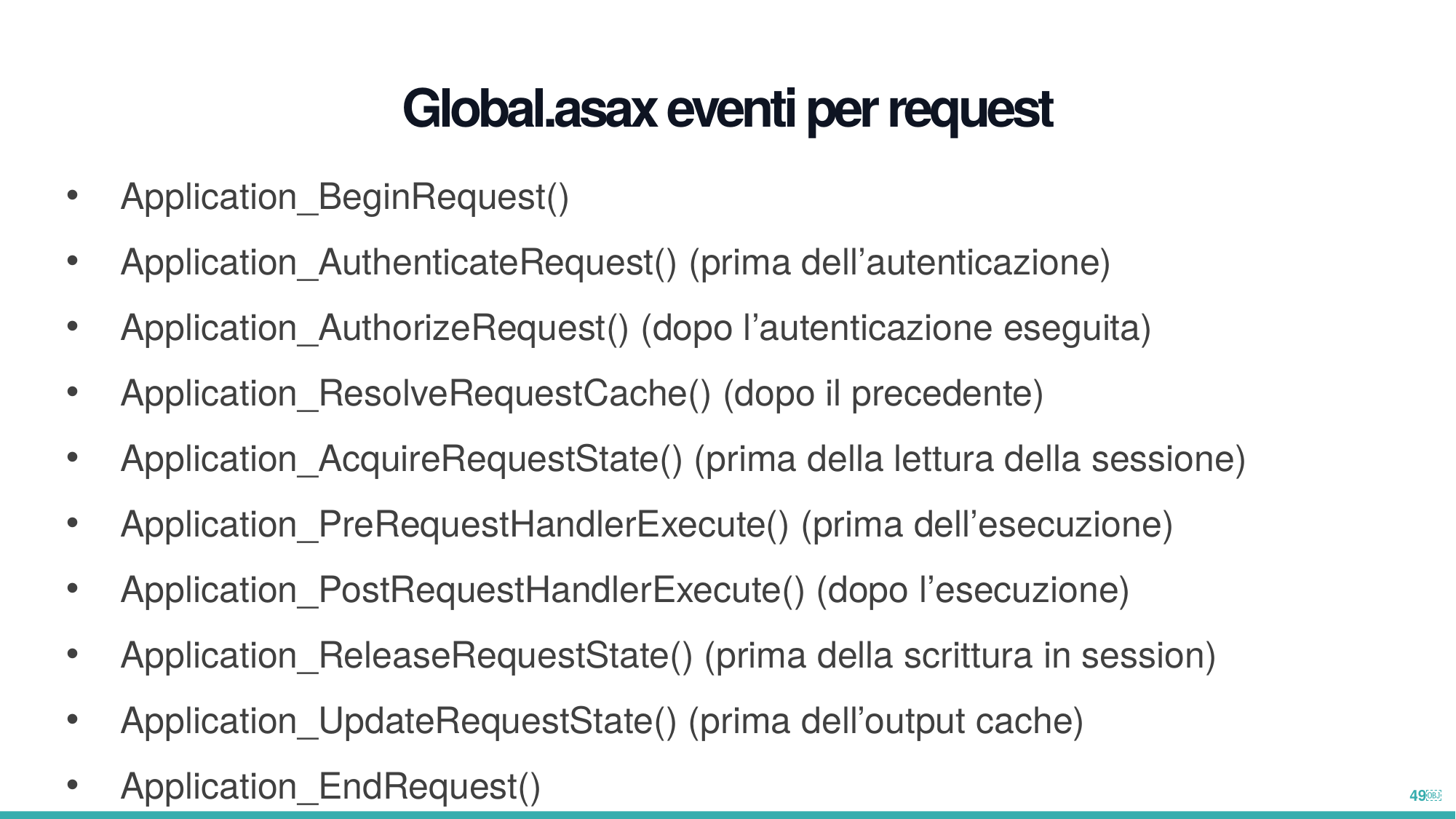

Global.asax eventi per request
Application_BeginRequest()
Application_AuthenticateRequest() (prima dell’autenticazione)
Application_AuthorizeRequest() (dopo l’autenticazione eseguita)
Application_ResolveRequestCache() (dopo il precedente)
Application_AcquireRequestState() (prima della lettura della sessione)
Application_PreRequestHandlerExecute() (prima dell’esecuzione)
Application_PostRequestHandlerExecute() (dopo l’esecuzione)
Application_ReleaseRequestState() (prima della scrittura in session)
Application_UpdateRequestState() (prima dell’output cache)
Application_EndRequest()